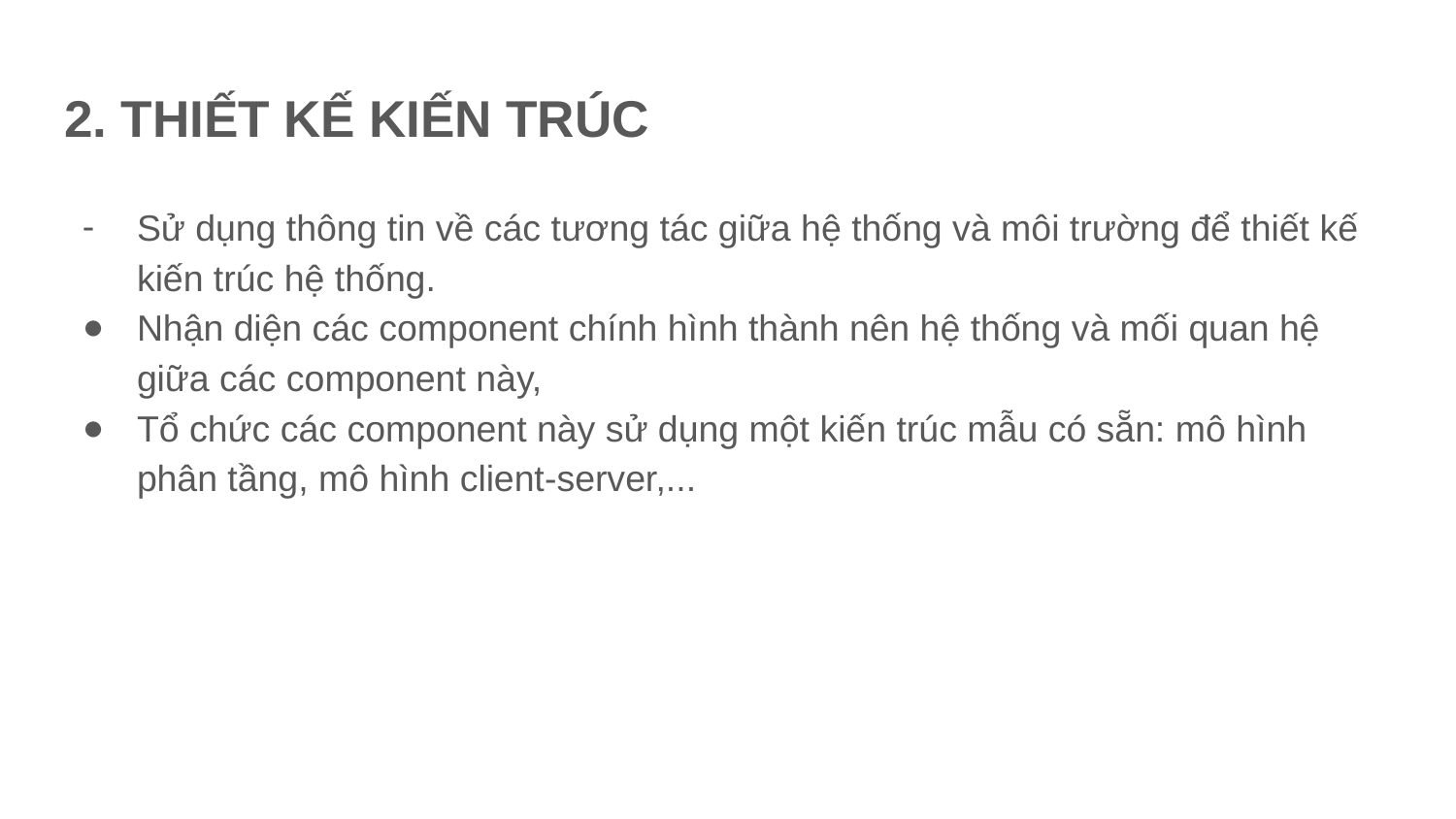

# 2. THIẾT KẾ KIẾN TRÚC
Sử dụng thông tin về các tương tác giữa hệ thống và môi trường để thiết kế kiến trúc hệ thống.
Nhận diện các component chính hình thành nên hệ thống và mối quan hệ giữa các component này,
Tổ chức các component này sử dụng một kiến trúc mẫu có sẵn: mô hình phân tầng, mô hình client-server,...